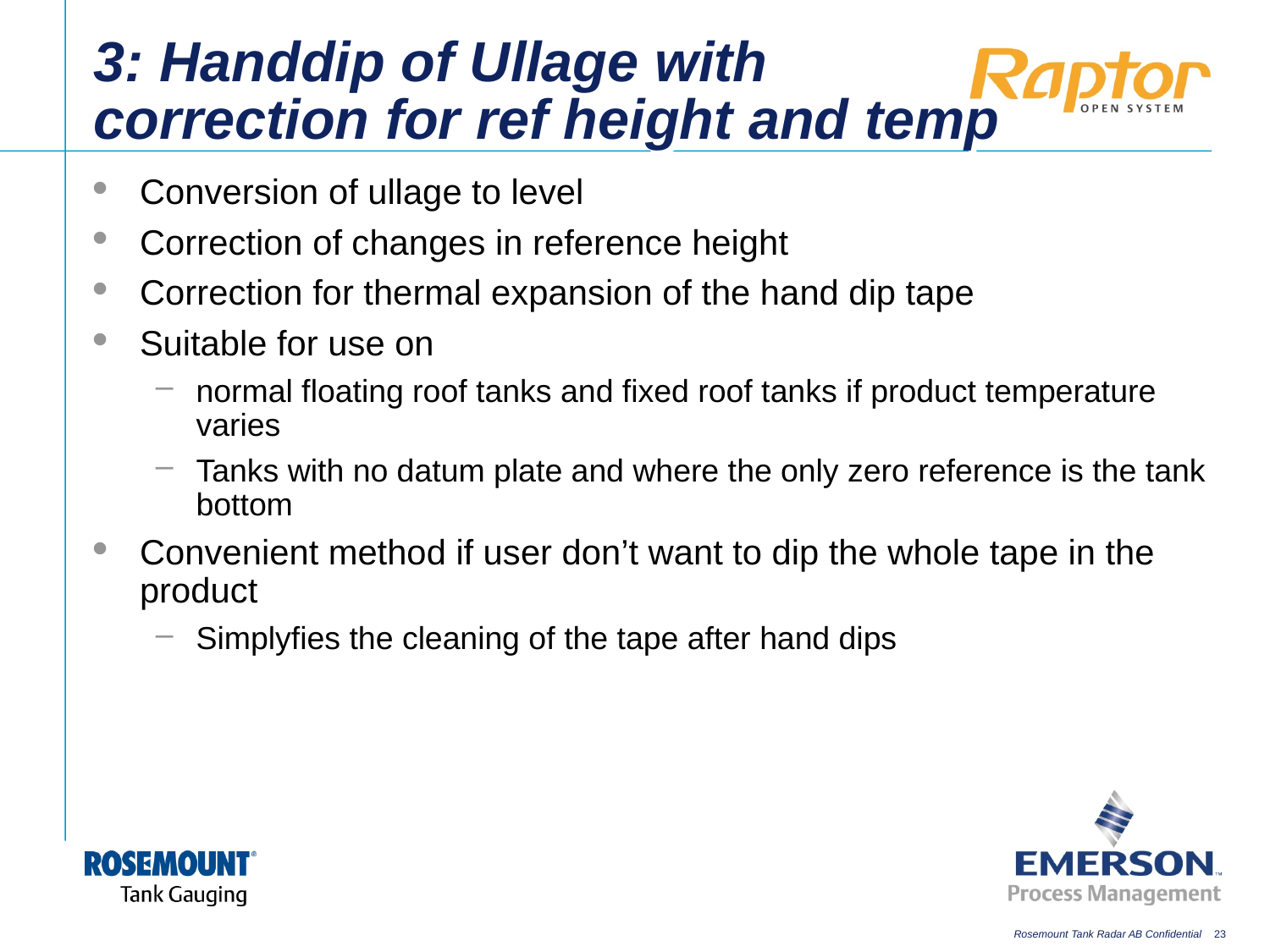

# 3: Handdip of Ullage with correction for ref height and temp
Conversion of ullage to level
Correction of changes in reference height
Correction for thermal expansion of the hand dip tape
Suitable for use on
normal floating roof tanks and fixed roof tanks if product temperature varies
Tanks with no datum plate and where the only zero reference is the tank bottom
Convenient method if user don’t want to dip the whole tape in the product
Simplyfies the cleaning of the tape after hand dips
23